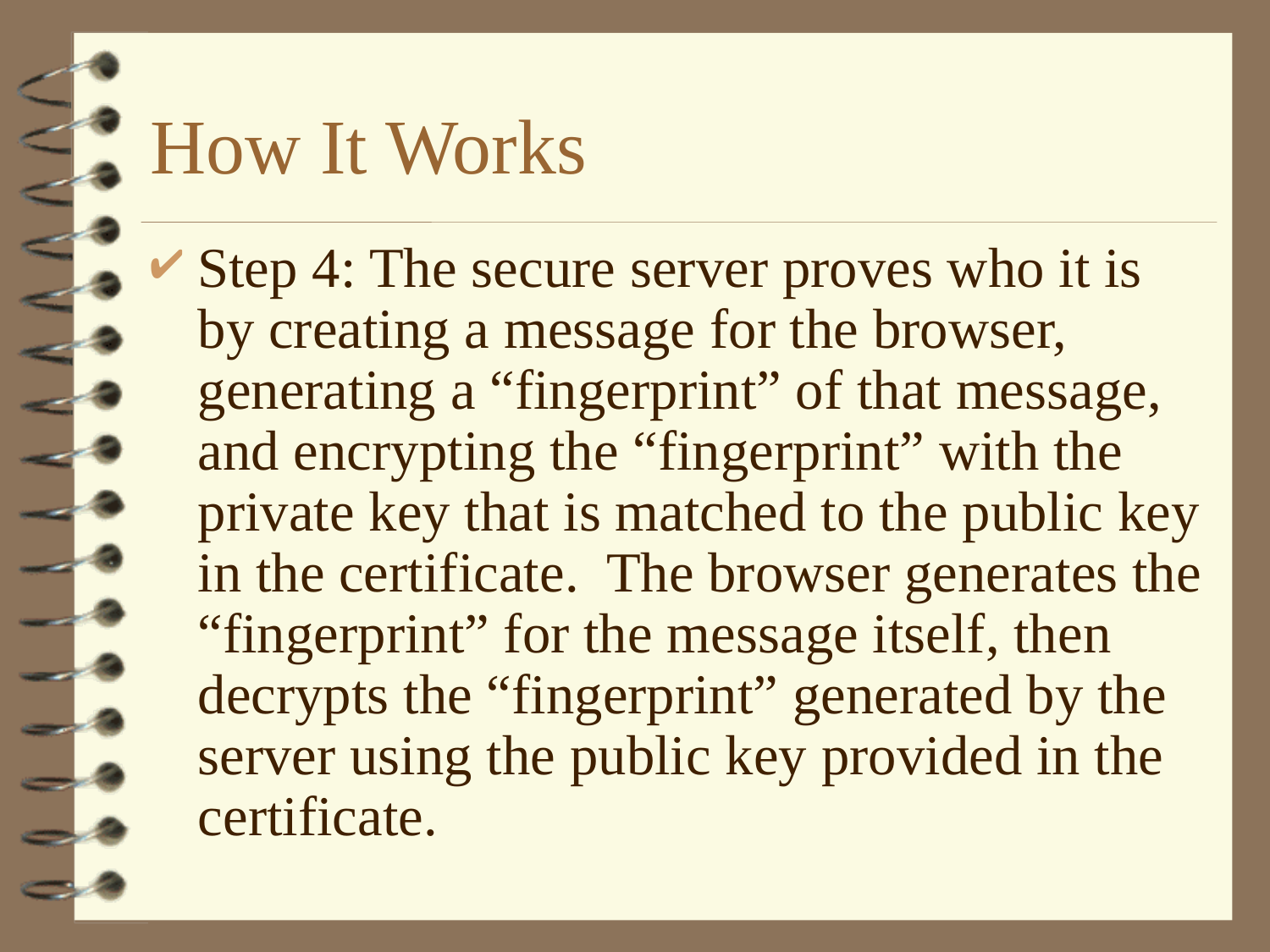

# How It Works
Step 4: The secure server proves who it is by creating a message for the browser, generating a “fingerprint” of that message, and encrypting the “fingerprint” with the private key that is matched to the public key in the certificate.  The browser generates the “fingerprint” for the message itself, then decrypts the “fingerprint” generated by the server using the public key provided in the certificate.
10